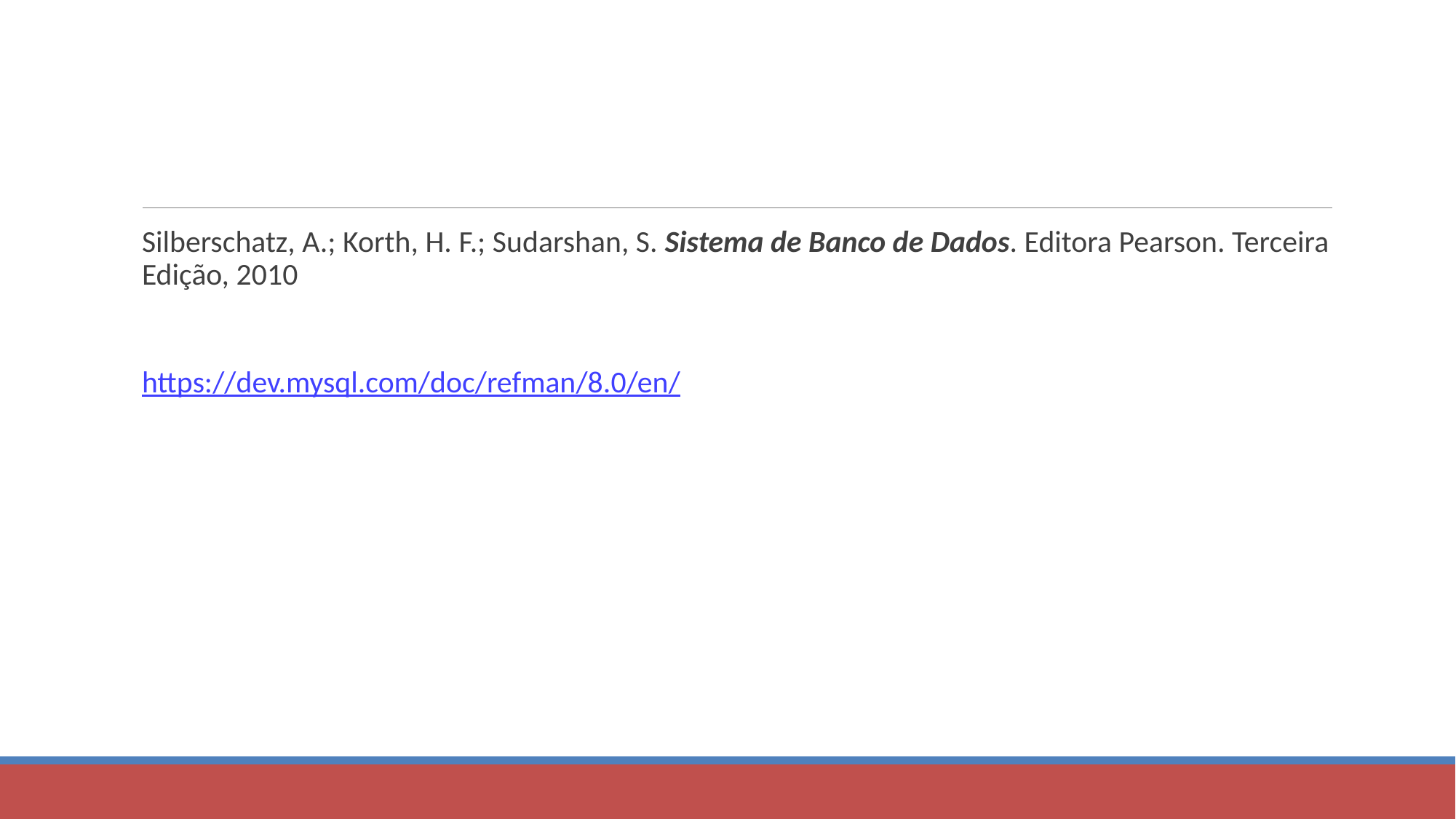

#
Silberschatz, A.; Korth, H. F.; Sudarshan, S. Sistema de Banco de Dados. Editora Pearson. Terceira Edição, 2010

https://dev.mysql.com/doc/refman/8.0/en/